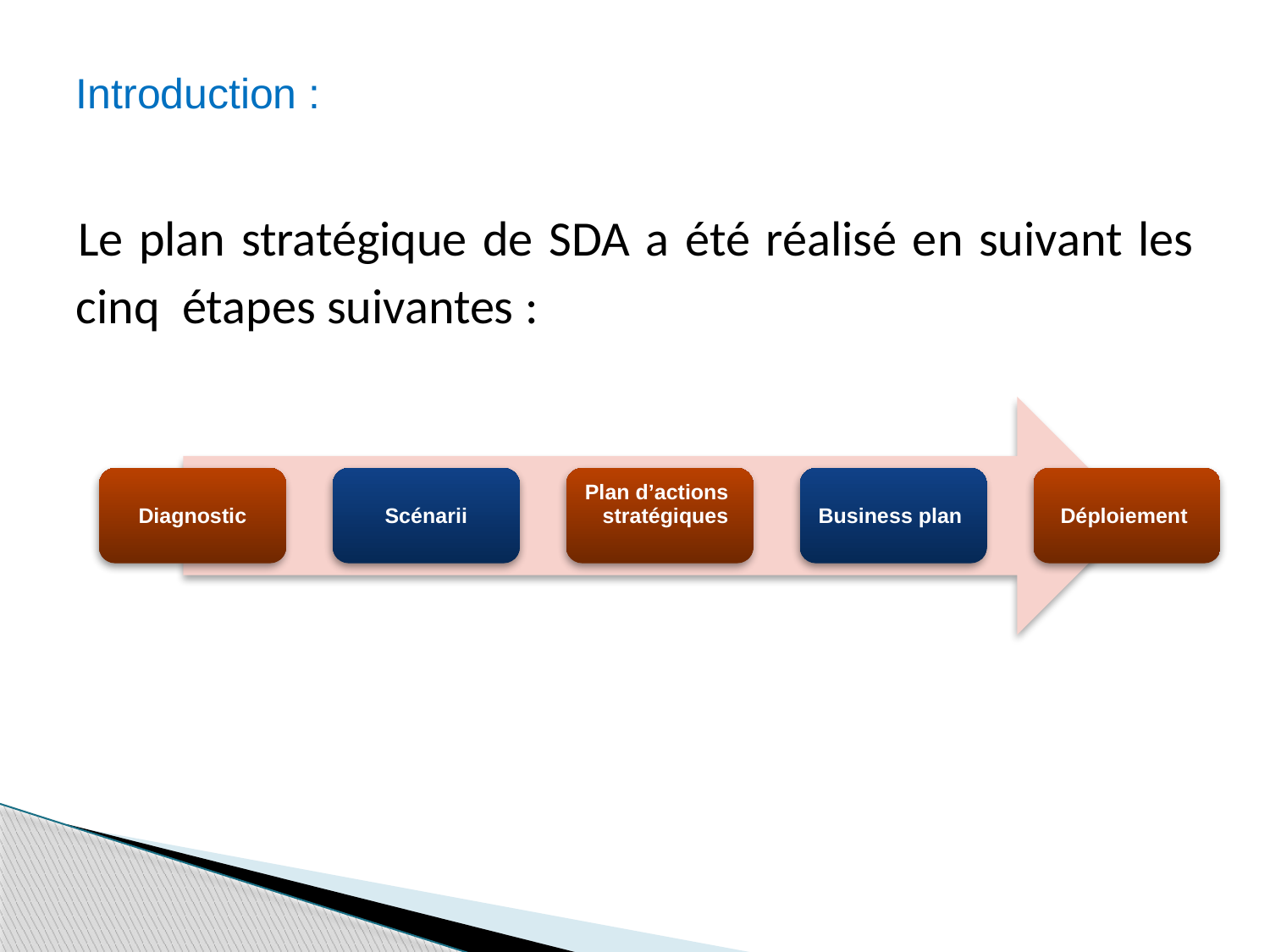

# Introduction :
Le plan stratégique de SDA a été réalisé en suivant les cinq  étapes suivantes :

Diagnostic
Scénarii
Plan d’actions    stratégiques
Business plan
Déploiement